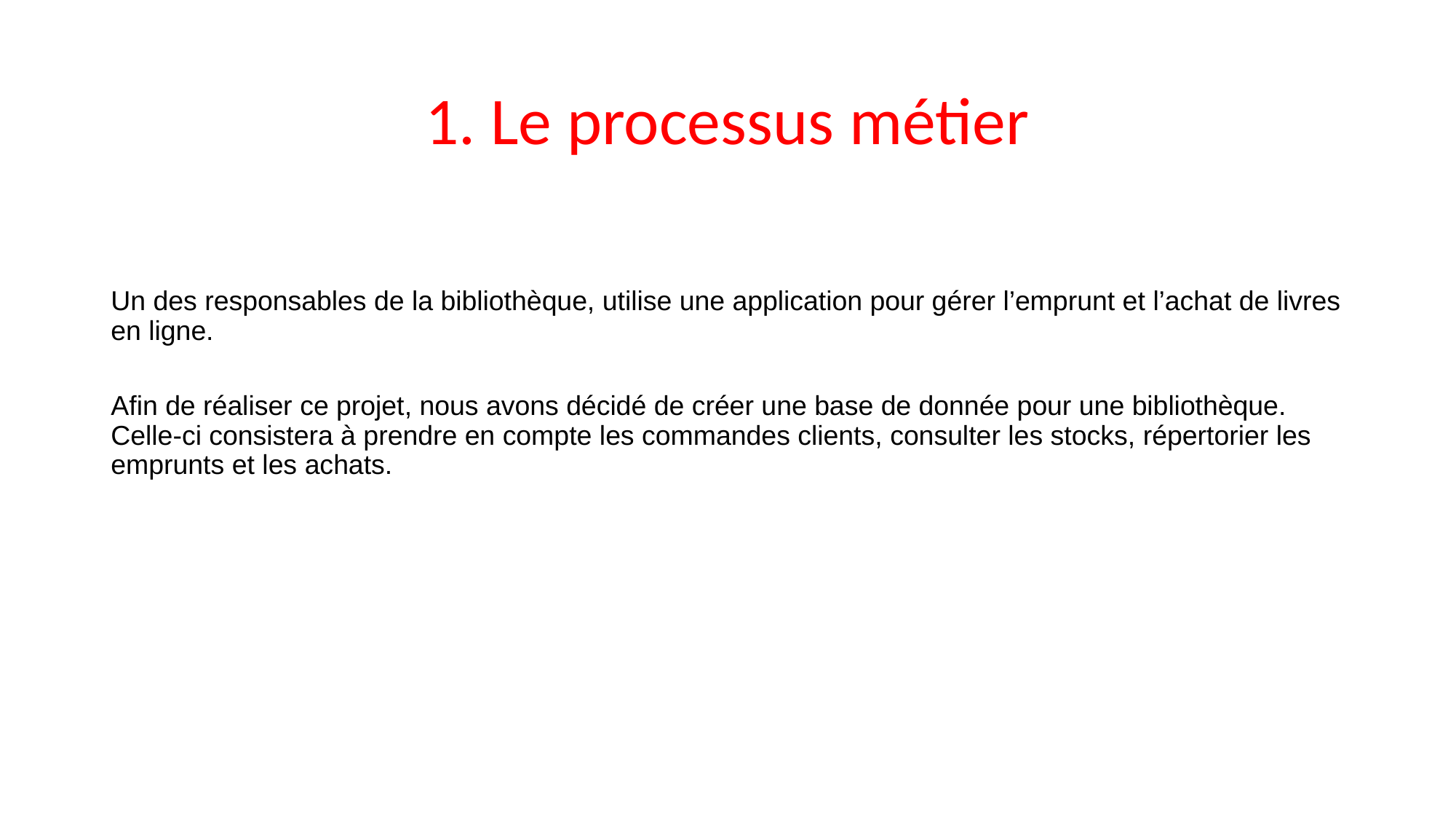

# 1. Le processus métier
Un des responsables de la bibliothèque, utilise une application pour gérer l’emprunt et l’achat de livres en ligne.
Afin de réaliser ce projet, nous avons décidé de créer une base de donnée pour une bibliothèque. Celle-ci consistera à prendre en compte les commandes clients, consulter les stocks, répertorier les emprunts et les achats.